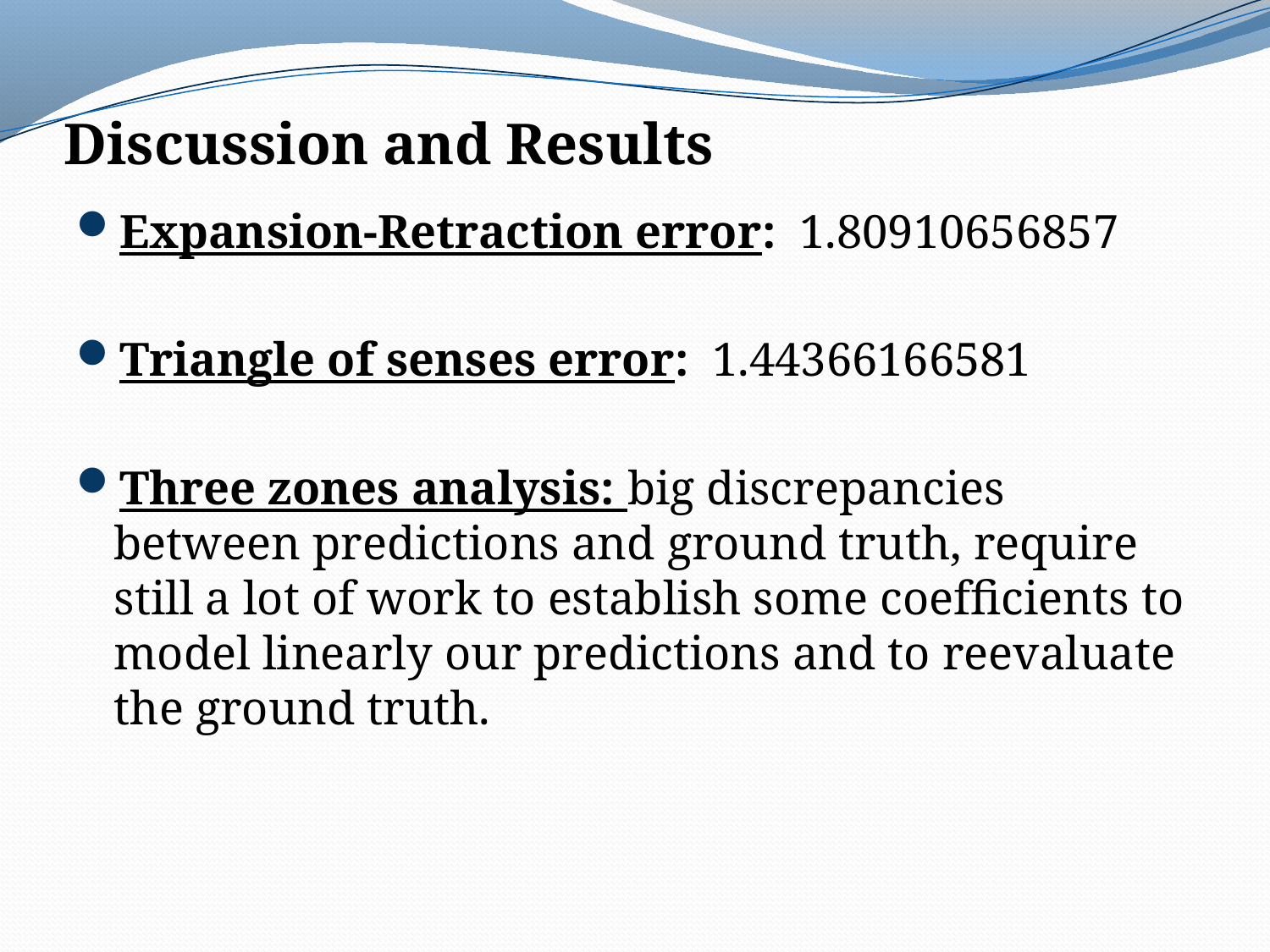

# Discussion and Results
Expansion-Retraction error:  1.80910656857

Triangle of senses error:  1.44366166581

Three zones analysis: big discrepancies between predictions and ground truth, require still a lot of work to establish some coefﬁcients to model linearly our predictions and to reevaluate the ground truth.